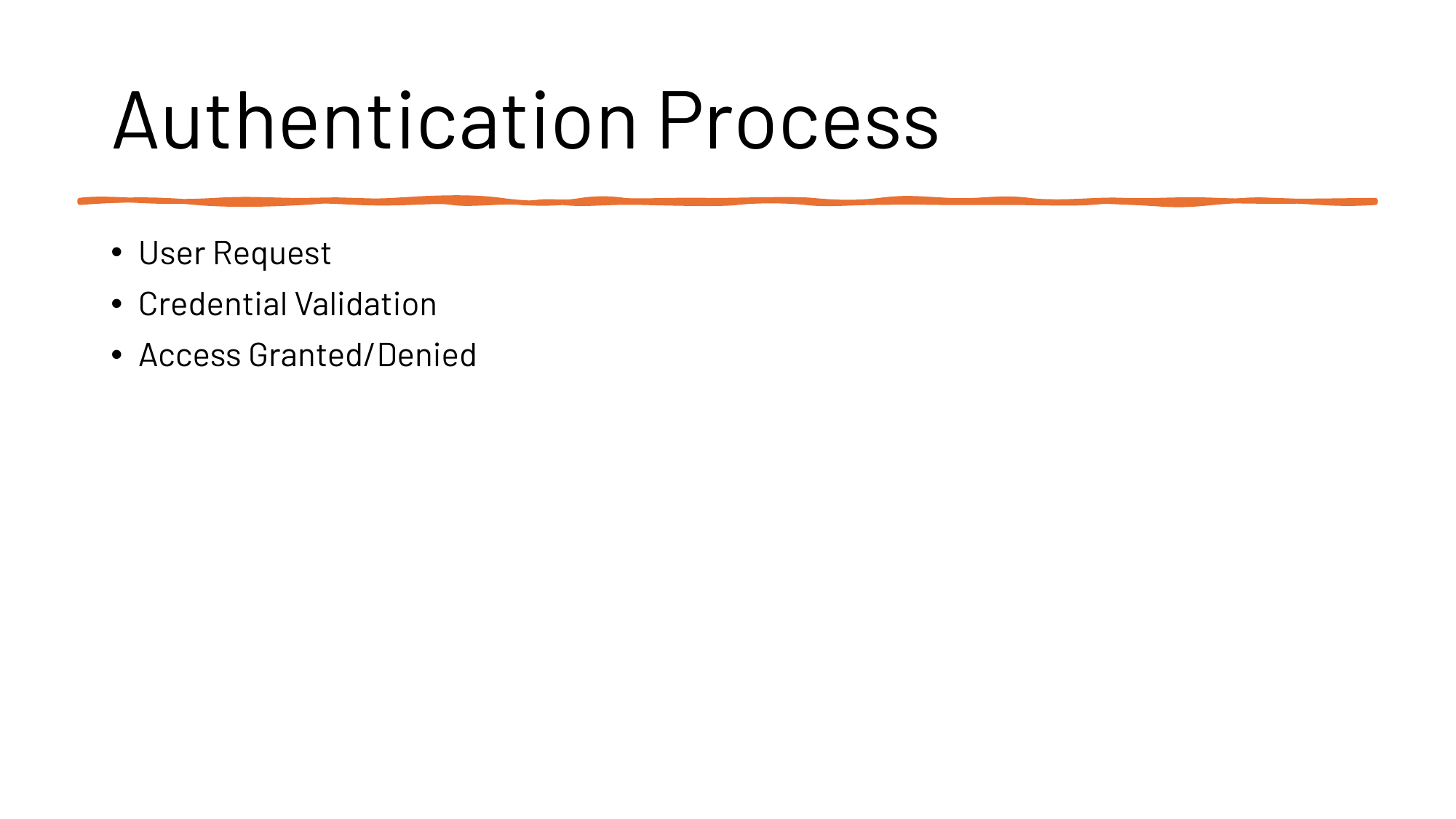

# Authentication Process

User Request
Credential Validation
Access Granted/Denied